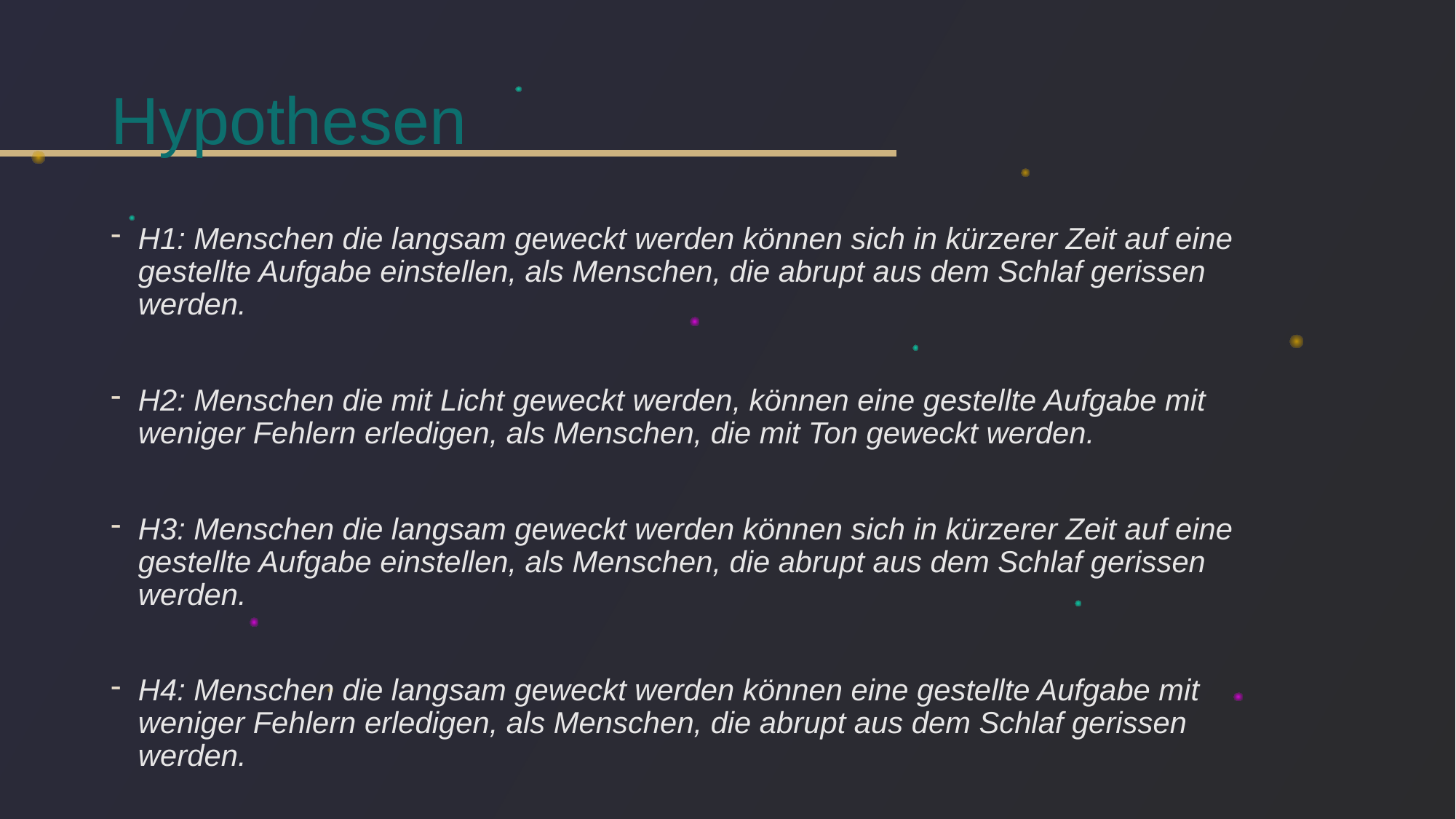

# Hypothesen
H1: Menschen die langsam geweckt werden können sich in kürzerer Zeit auf eine gestellte Aufgabe einstellen, als Menschen, die abrupt aus dem Schlaf gerissen werden.

H2: Menschen die mit Licht geweckt werden, können eine gestellte Aufgabe mit weniger Fehlern erledigen, als Menschen, die mit Ton geweckt werden.

H3: Menschen die langsam geweckt werden können sich in kürzerer Zeit auf eine gestellte Aufgabe einstellen, als Menschen, die abrupt aus dem Schlaf gerissen werden.

H4: Menschen die langsam geweckt werden können eine gestellte Aufgabe mit weniger Fehlern erledigen, als Menschen, die abrupt aus dem Schlaf gerissen werden.